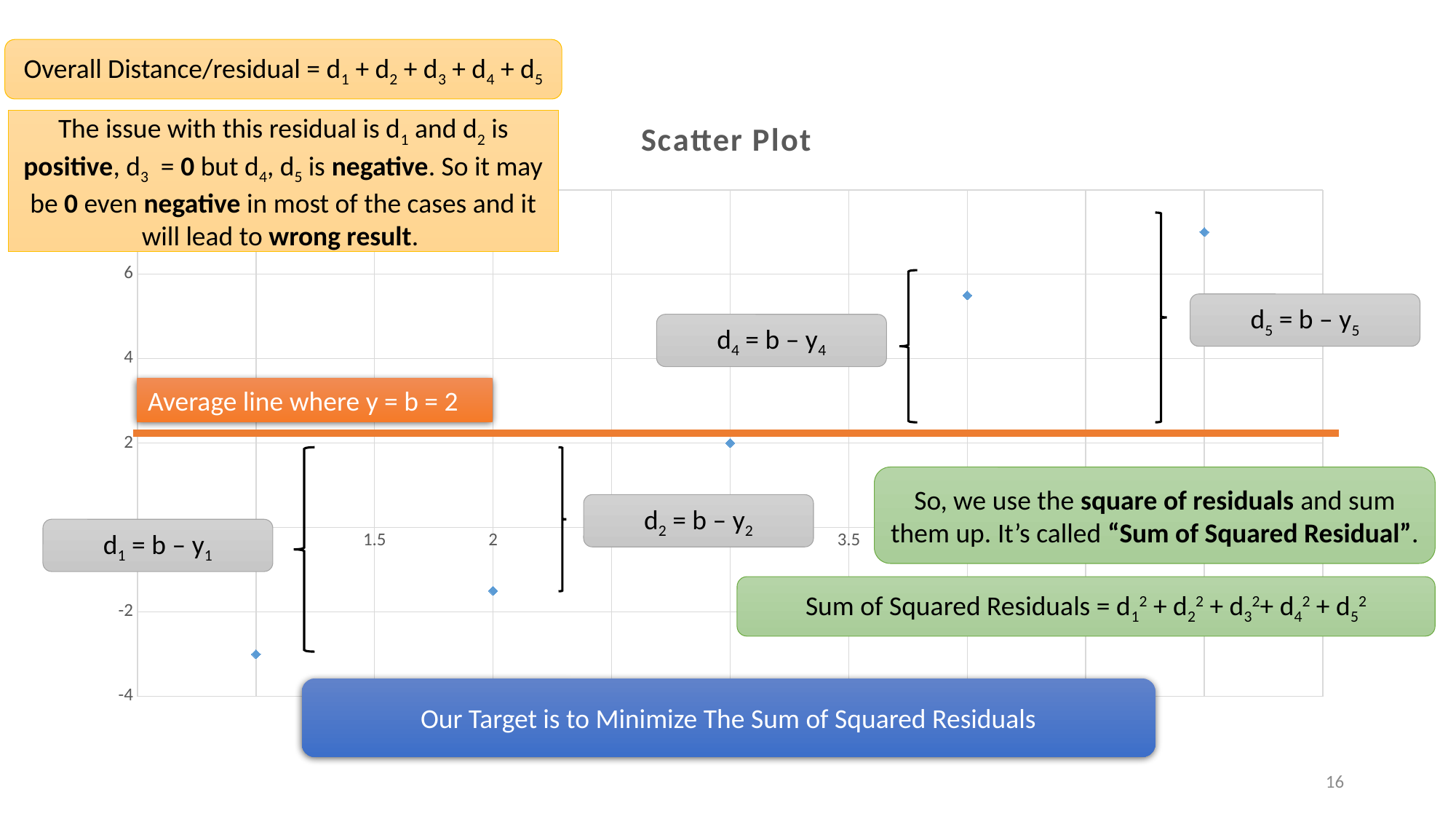

Overall Distance/residual = d1 + d2 + d3 + d4 + d5

### Chart: Scatter Plot

| Category | Y-Values |
|---|---|
The issue with this residual is d1 and d2 is positive, d3  = 0 but d4, d5 is negative. So it may be 0 even negative in most of the cases and it will lead to wrong result.

d5 = b – y5
d4 = b – y4
Average line where y = b = 2

So, we use the square of residuals and sum them up. It’s called “Sum of Squared Residual”.
d2 = b – y2
d1 = b – y1
Sum of Squared Residuals = d12 + d22 + d32+ d42 + d52
Our Target is to Minimize The Sum of Squared Residuals
16